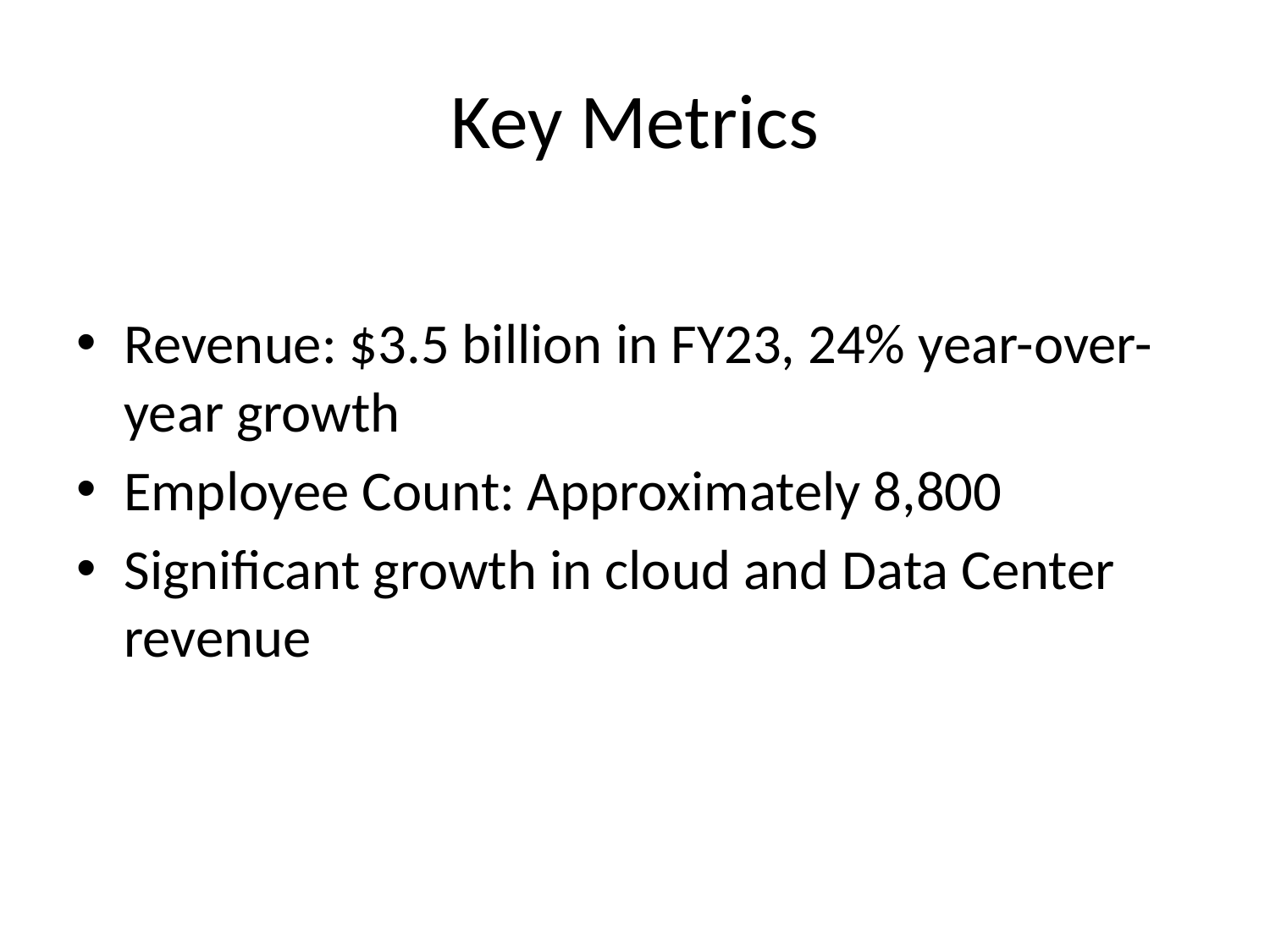

# Key Metrics

Revenue: $3.5 billion in FY23, 24% year-over-year growth
Employee Count: Approximately 8,800
Significant growth in cloud and Data Center revenue